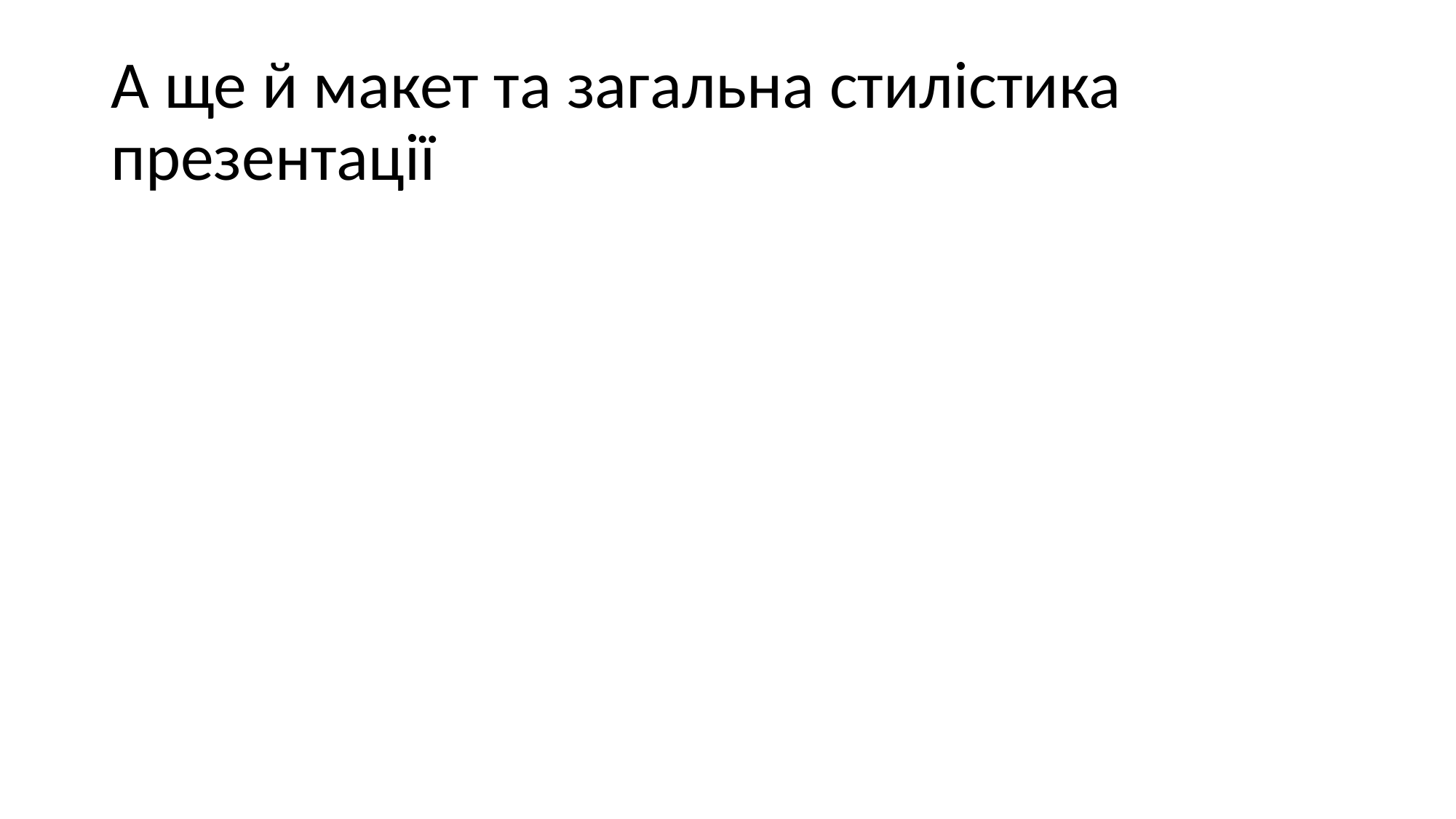

# А ще й макет та загальна стилістика презентації